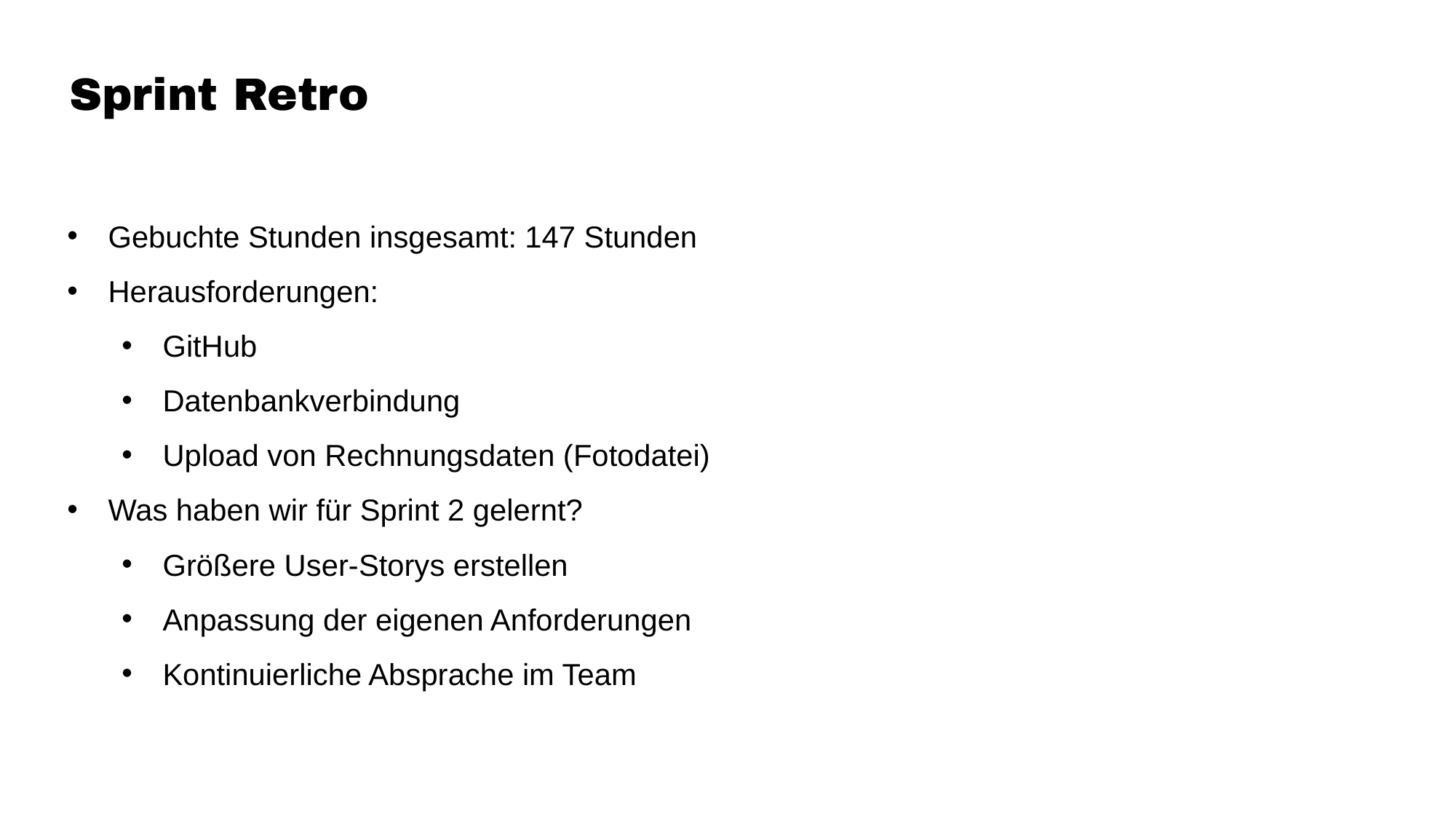

# Sprint Retro
Gebuchte Stunden insgesamt: 147 Stunden
Herausforderungen:
GitHub
Datenbankverbindung
Upload von Rechnungsdaten (Fotodatei)
Was haben wir für Sprint 2 gelernt?
Größere User-Storys erstellen
Anpassung der eigenen Anforderungen
Kontinuierliche Absprache im Team